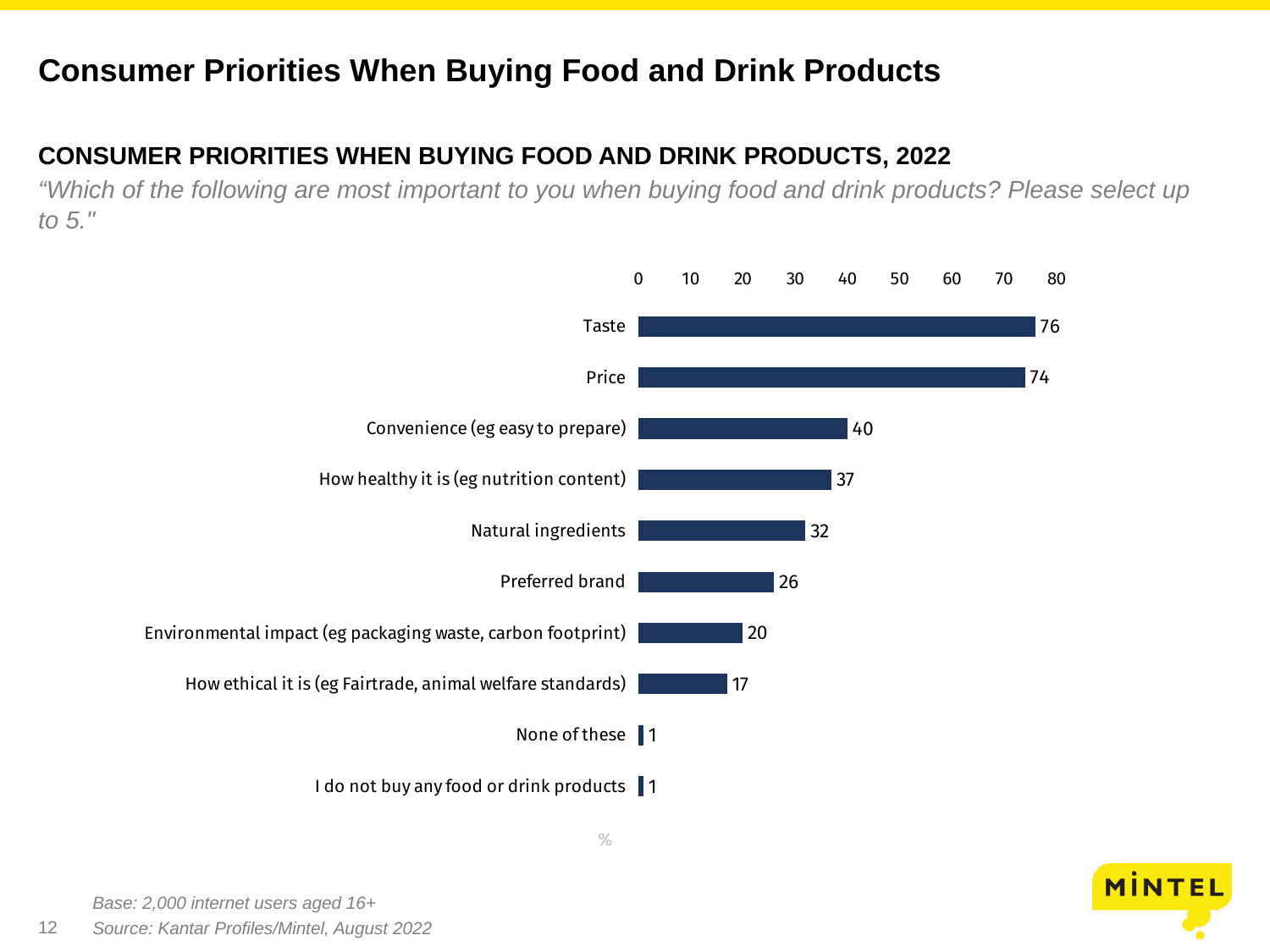

# Consumer Priorities When Buying Food and Drink Products
Consumer priorities when buying food and drink products, 2022
“Which of the following are most important to you when buying food and drink products? Please select up to 5."

### Chart

| Category |  |
|---|---|
| Taste | 76.0 |
| Price | 74.0 |
| Convenience (eg easy to prepare) | 40.0 |
| How healthy it is (eg nutrition content) | 37.0 |
| Natural ingredients | 32.0 |
| Preferred brand | 26.0 |
| Environmental impact (eg packaging waste, carbon footprint) | 20.0 |
| How ethical it is (eg Fairtrade, animal welfare standards) | 17.0 |
| None of these | 1.0 |
| I do not buy any food or drink products | 1.0 |
Base: 2,000 internet users aged 16+
Source: Kantar Profiles/Mintel, August 2022